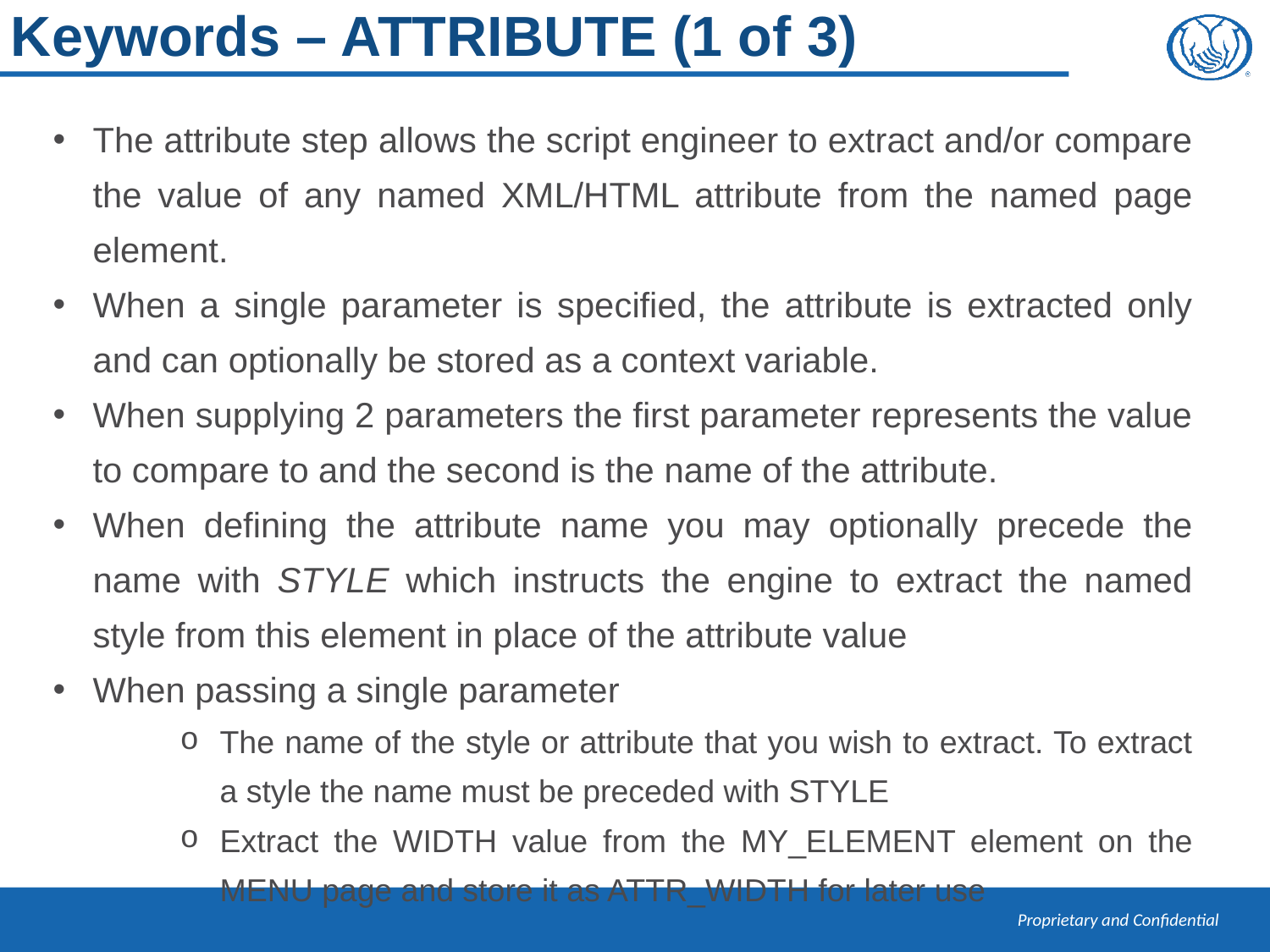

# Keywords – ATTRIBUTE (1 of 3)
The attribute step allows the script engineer to extract and/or compare the value of any named XML/HTML attribute from the named page element.
When a single parameter is specified, the attribute is extracted only and can optionally be stored as a context variable.
When supplying 2 parameters the first parameter represents the value to compare to and the second is the name of the attribute.
When defining the attribute name you may optionally precede the name with STYLE which instructs the engine to extract the named style from this element in place of the attribute value
When passing a single parameter
The name of the style or attribute that you wish to extract. To extract a style the name must be preceded with STYLE
Extract the WIDTH value from the MY_ELEMENT element on the MENU page and store it as ATTR_WIDTH for later use